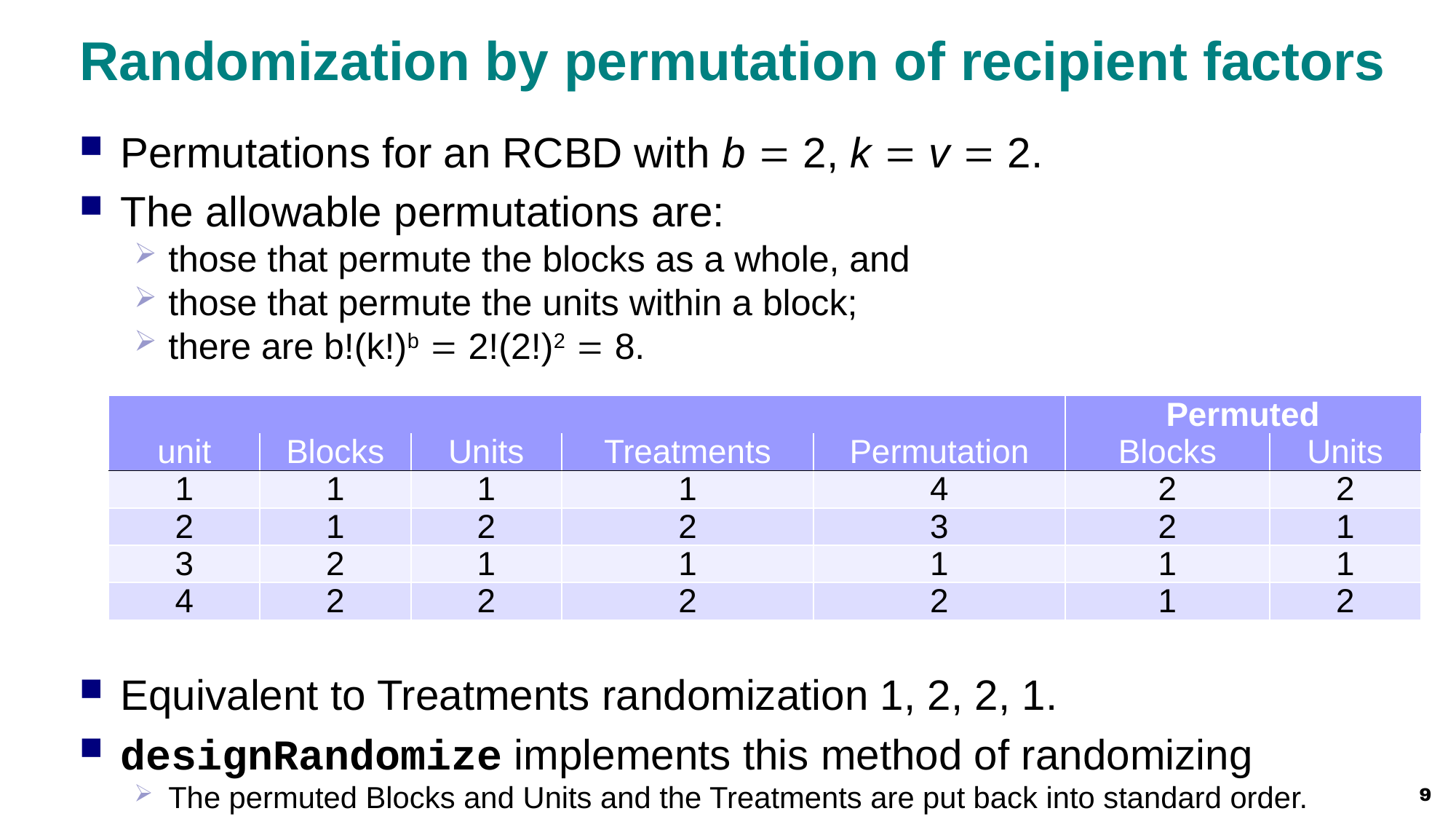

# Randomization by permutation of recipient factors
Permutations for an RCBD with b = 2, k = v = 2.
The allowable permutations are:
those that permute the blocks as a whole, and
those that permute the units within a block;
there are b!(k!)b = 2!(2!)2 = 8.
|  |  |  |  |  |  |  |
| --- | --- | --- | --- | --- | --- | --- |
| Unit | Blocks | Units | Treatments | Permutation |  |  |
| 1 | 1 | 1 | 1 | 4 |  |  |
| 2 | 1 | 2 | 2 | 3 |  |  |
| 3 | 2 | 1 | 1 | 1 |  |  |
| 4 | 2 | 2 | 2 | 2 |  |  |
|  |  |  |  |  | Permuted |  |
| --- | --- | --- | --- | --- | --- | --- |
| unit | Blocks | Units | Treatments | Permutation | Blocks | Units |
| 1 | 1 | 1 | 1 | 4 | 2 | 2 |
| 2 | 1 | 2 | 2 | 3 | 2 | 1 |
| 3 | 2 | 1 | 1 | 1 | 1 | 1 |
| 4 | 2 | 2 | 2 | 2 | 1 | 2 |
|  |  |  |  |  |  |  |
| --- | --- | --- | --- | --- | --- | --- |
| Unit | Blocks | Units | Treatments |  |  |  |
| 1 | 1 | 1 | 1 |  |  |  |
| 2 | 1 | 2 | 2 |  |  |  |
| 3 | 2 | 1 | 1 |  |  |  |
| 4 | 2 | 2 | 2 |  |  |  |
Equivalent to Treatments randomization 1, 2, 2, 1.
designRandomize implements this method of randomizing
The permuted Blocks and Units and the Treatments are put back into standard order.
9